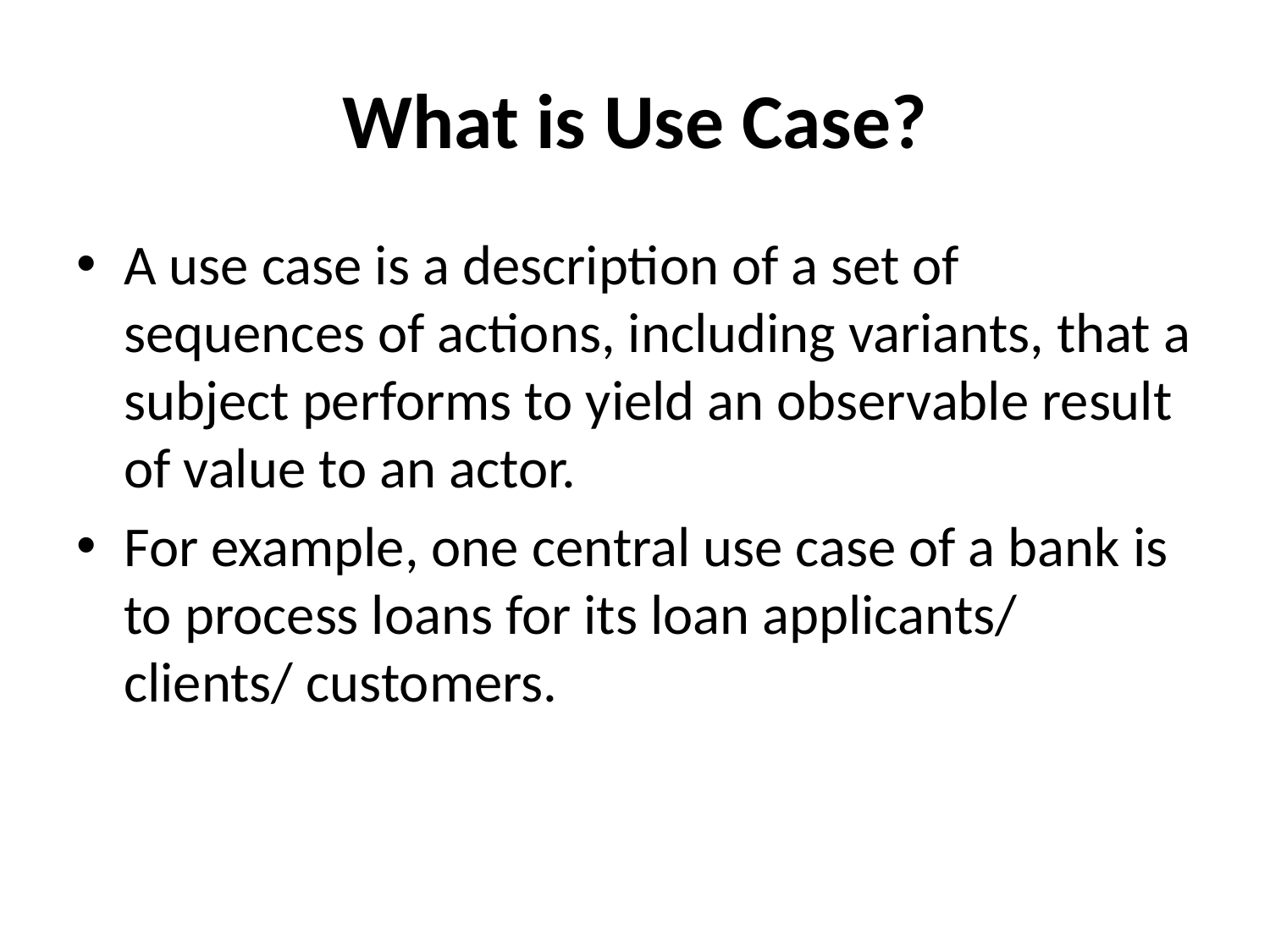

# What is Use Case?
A use case is a description of a set of sequences of actions, including variants, that a subject performs to yield an observable result of value to an actor.
For example, one central use case of a bank is to process loans for its loan applicants/ clients/ customers.